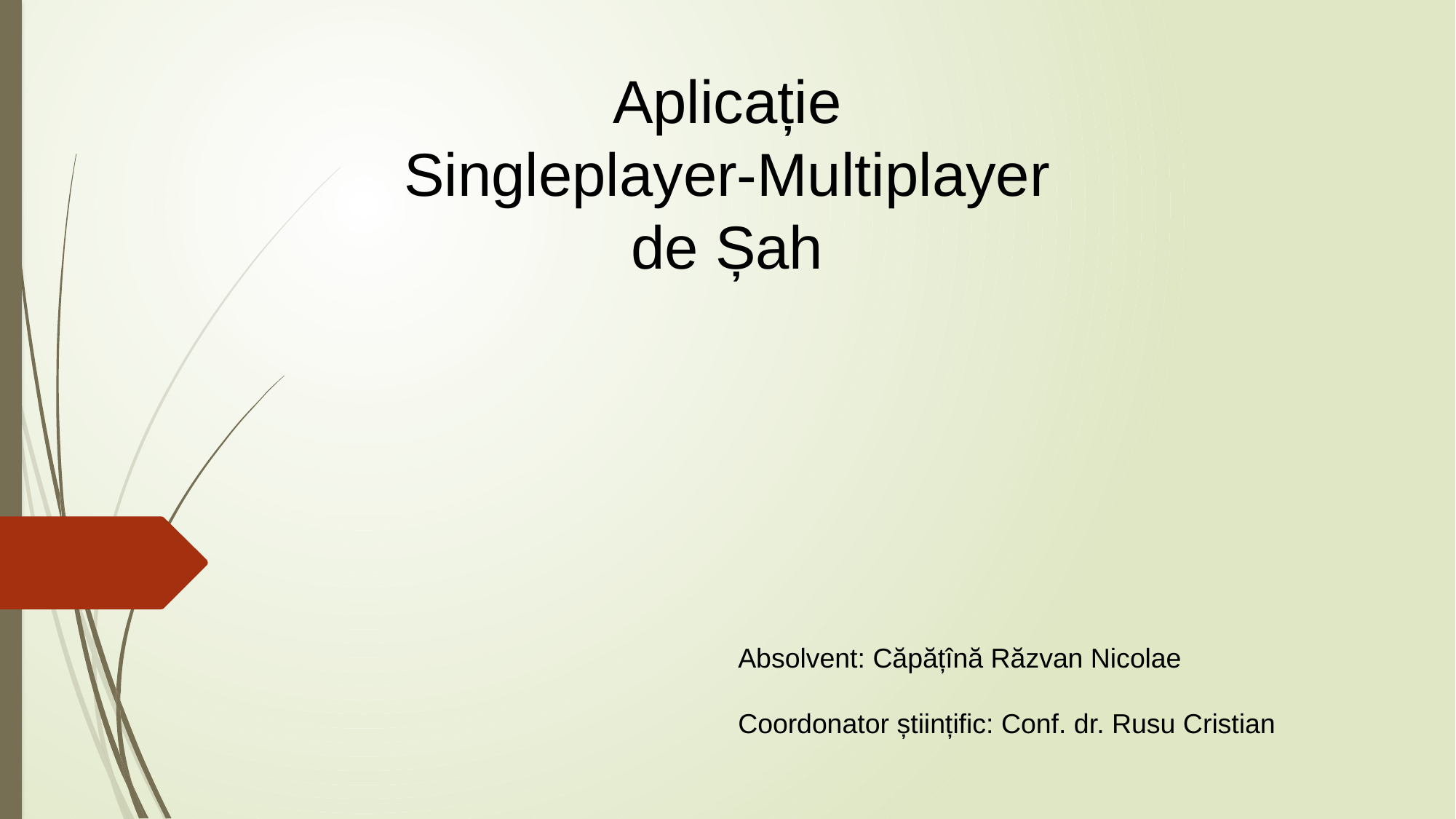

Aplicație
Singleplayer-Multiplayer
de Șah
Absolvent: Căpățînă Răzvan Nicolae

Coordonator științific: Conf. dr. Rusu Cristian